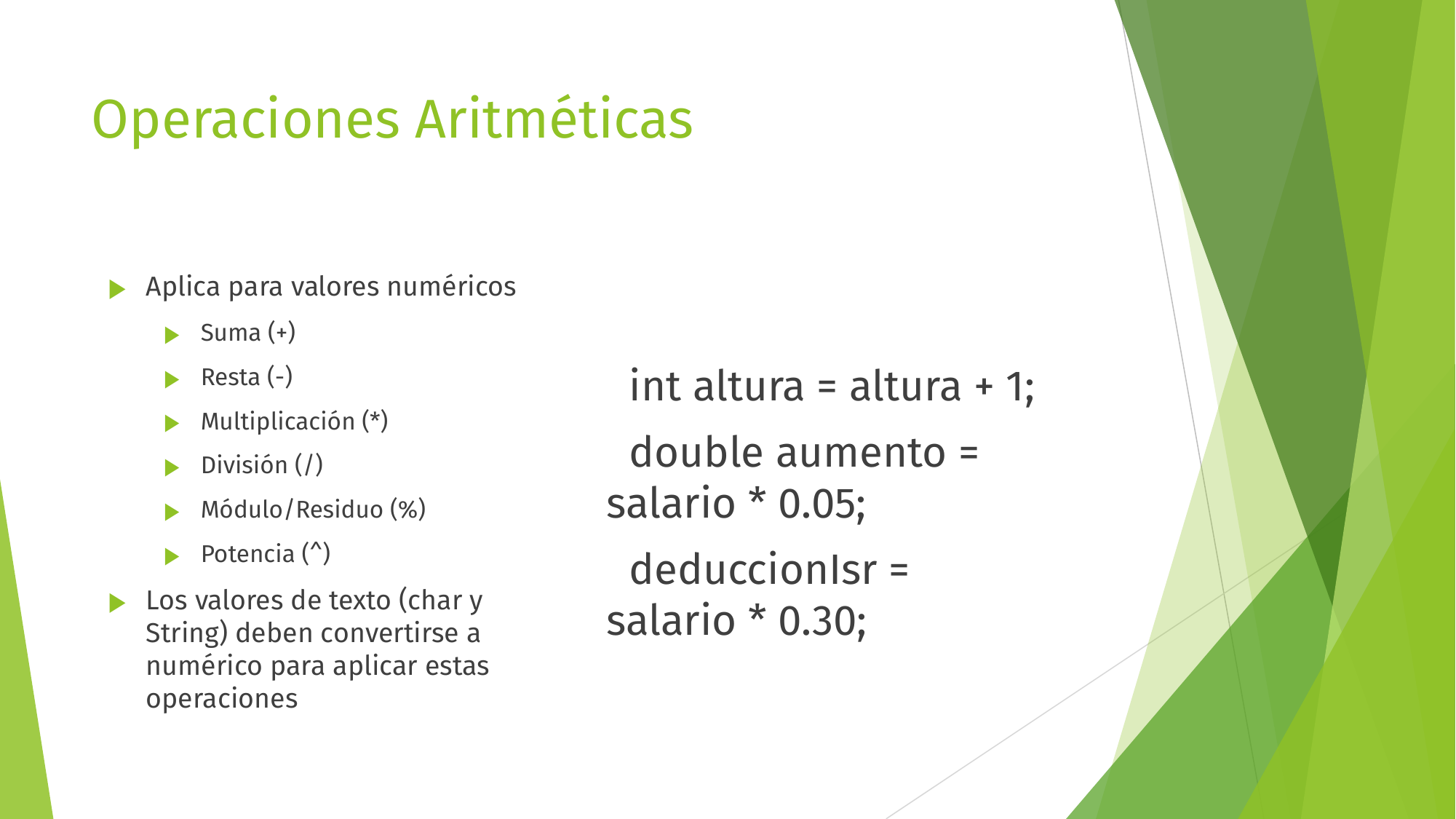

Operaciones Aritméticas
Aplica para valores numéricos
Suma (+)
Resta (-)
Multiplicación (*)
División (/)
Módulo/Residuo (%)
Potencia (^)
Los valores de texto (char y String) deben convertirse a numérico para aplicar estas operaciones
        int altura = altura + 1;
        double aumento =                               salario * 0.05;
        deduccionIsr =                                     salario * 0.30;